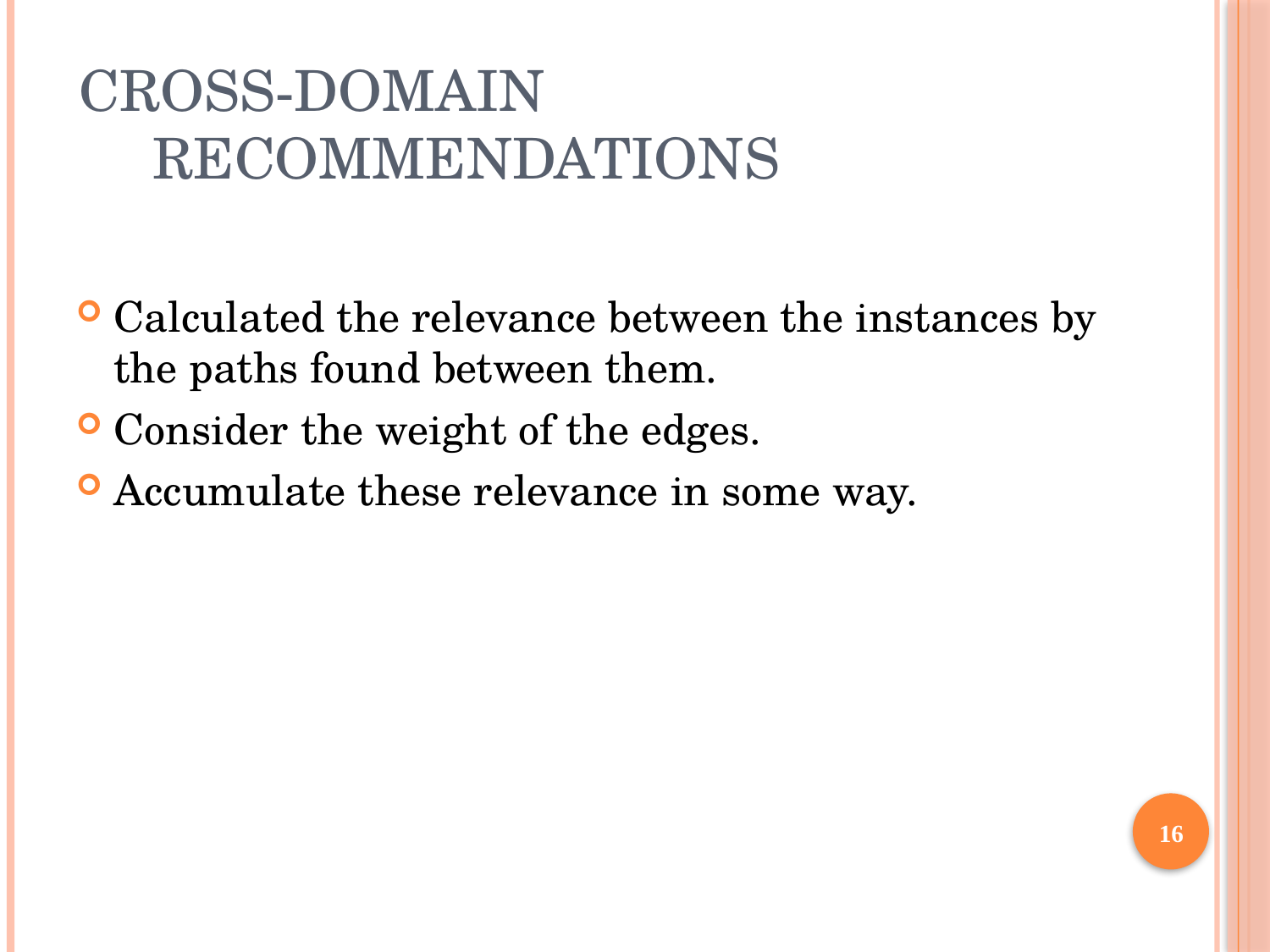

# Cross-domain Recommendations

Calculated the relevance between the instances by the paths found between them.
Consider the weight of the edges.
Accumulate these relevance in some way.

16